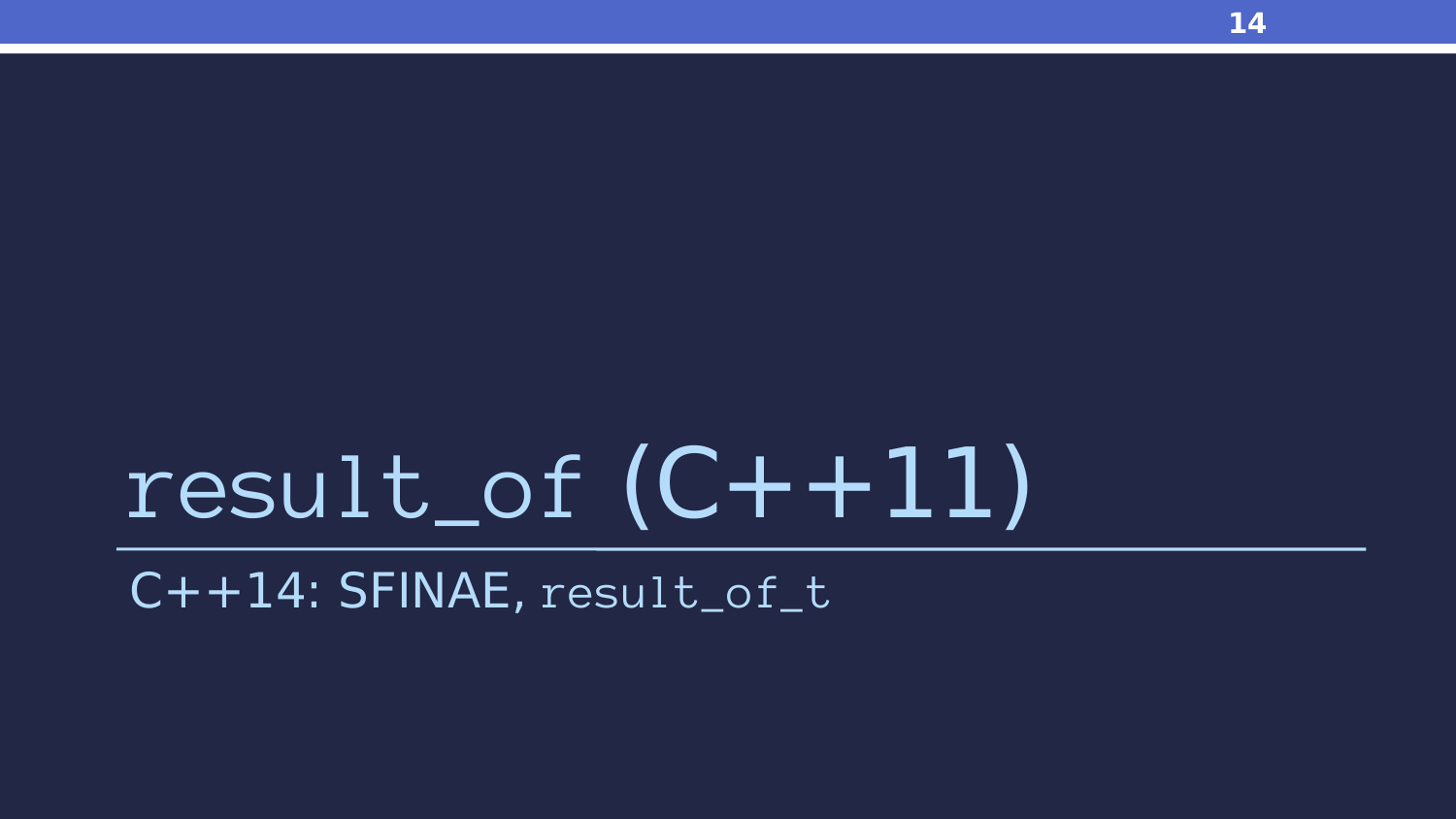

14
# result_of (C++11)
C++14: SFINAE, result_of_t